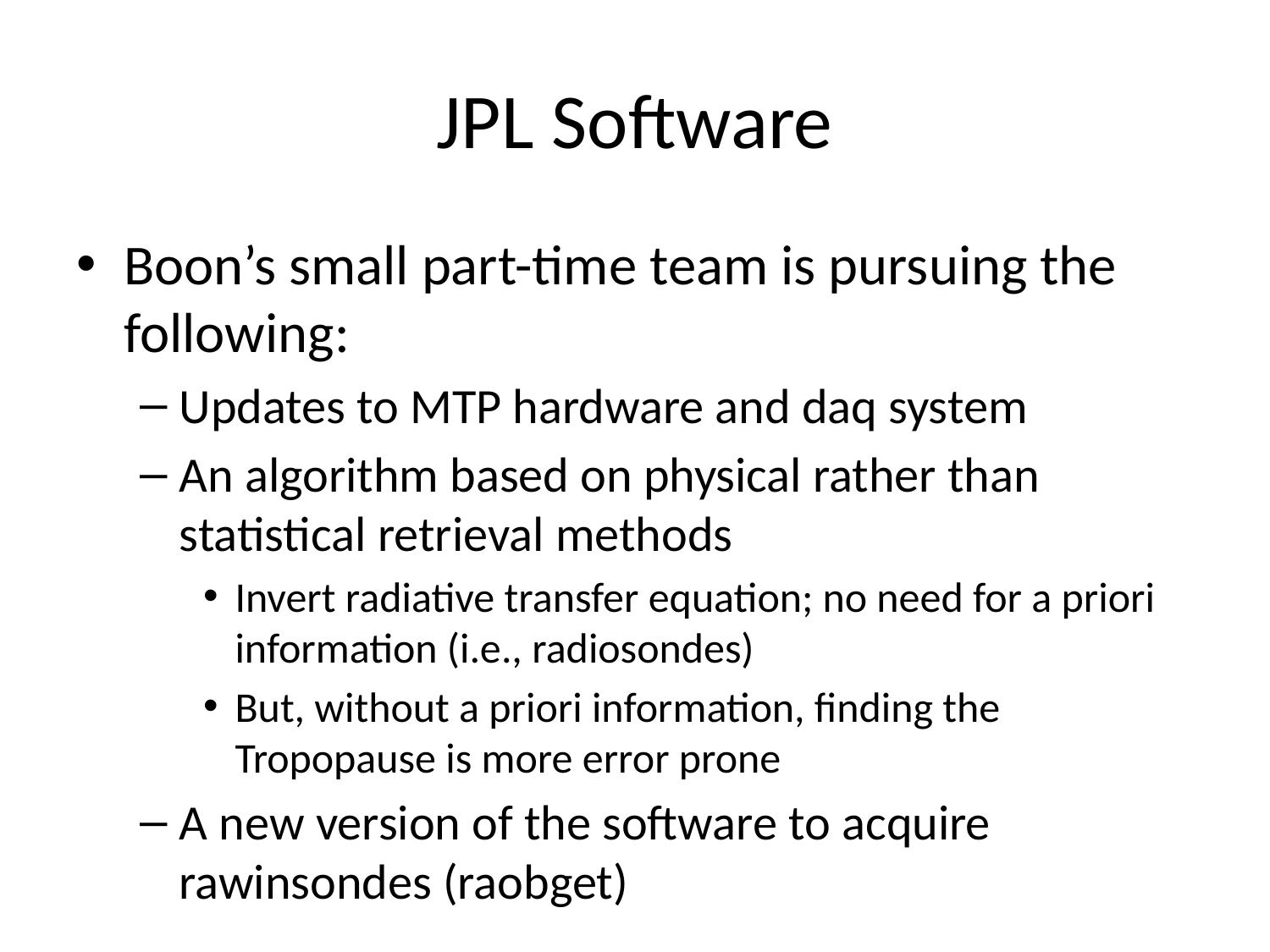

# JPL Software
Boon’s small part-time team is pursuing the following:
Updates to MTP hardware and daq system
An algorithm based on physical rather than statistical retrieval methods
Invert radiative transfer equation; no need for a priori information (i.e., radiosondes)
But, without a priori information, finding the Tropopause is more error prone
A new version of the software to acquire rawinsondes (raobget)